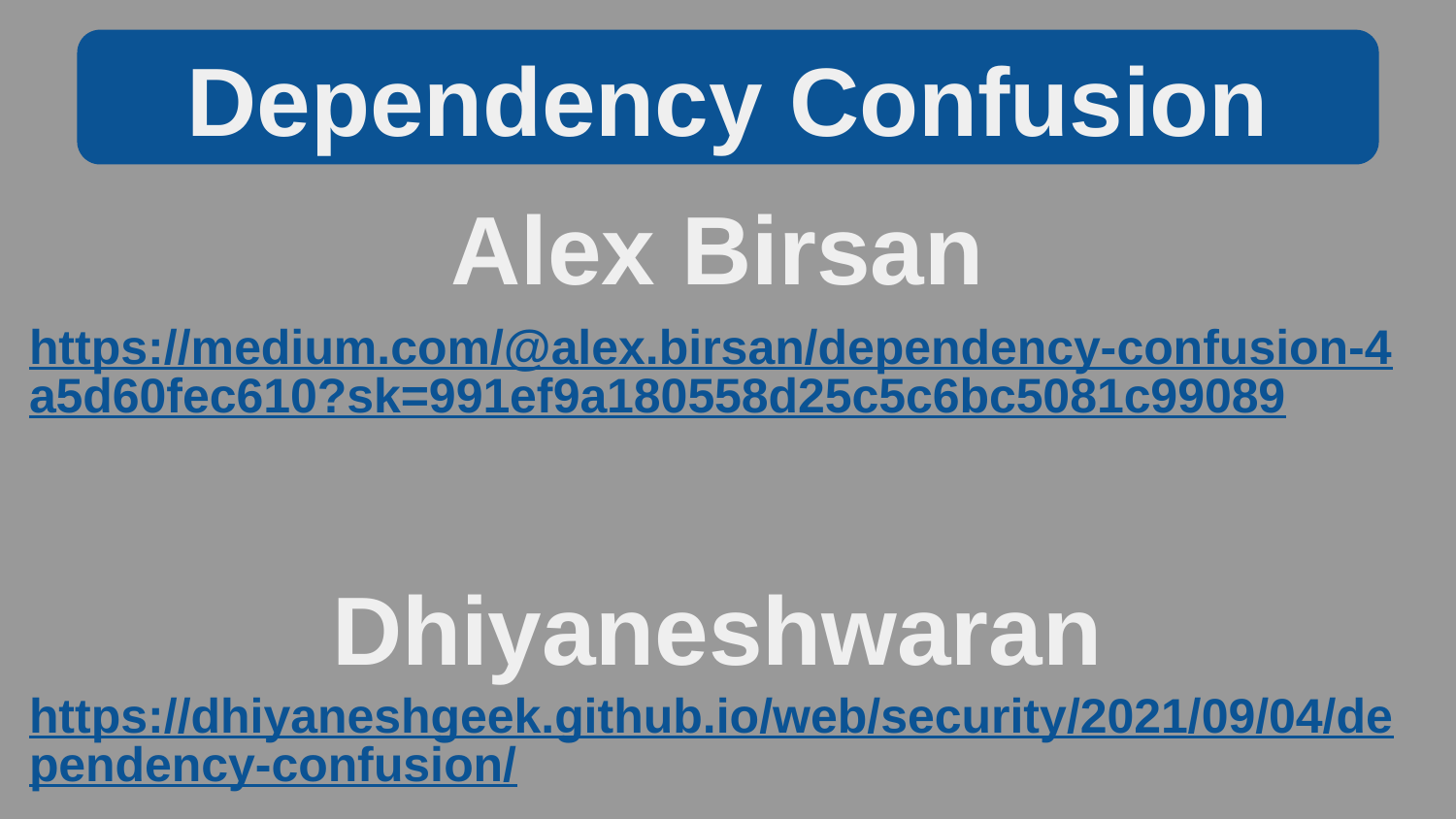

Dependency Confusion
Alex Birsan
https://medium.com/@alex.birsan/dependency-confusion-4a5d60fec610?sk=991ef9a180558d25c5c6bc5081c99089
Dhiyaneshwaran
https://dhiyaneshgeek.github.io/web/security/2021/09/04/dependency-confusion/